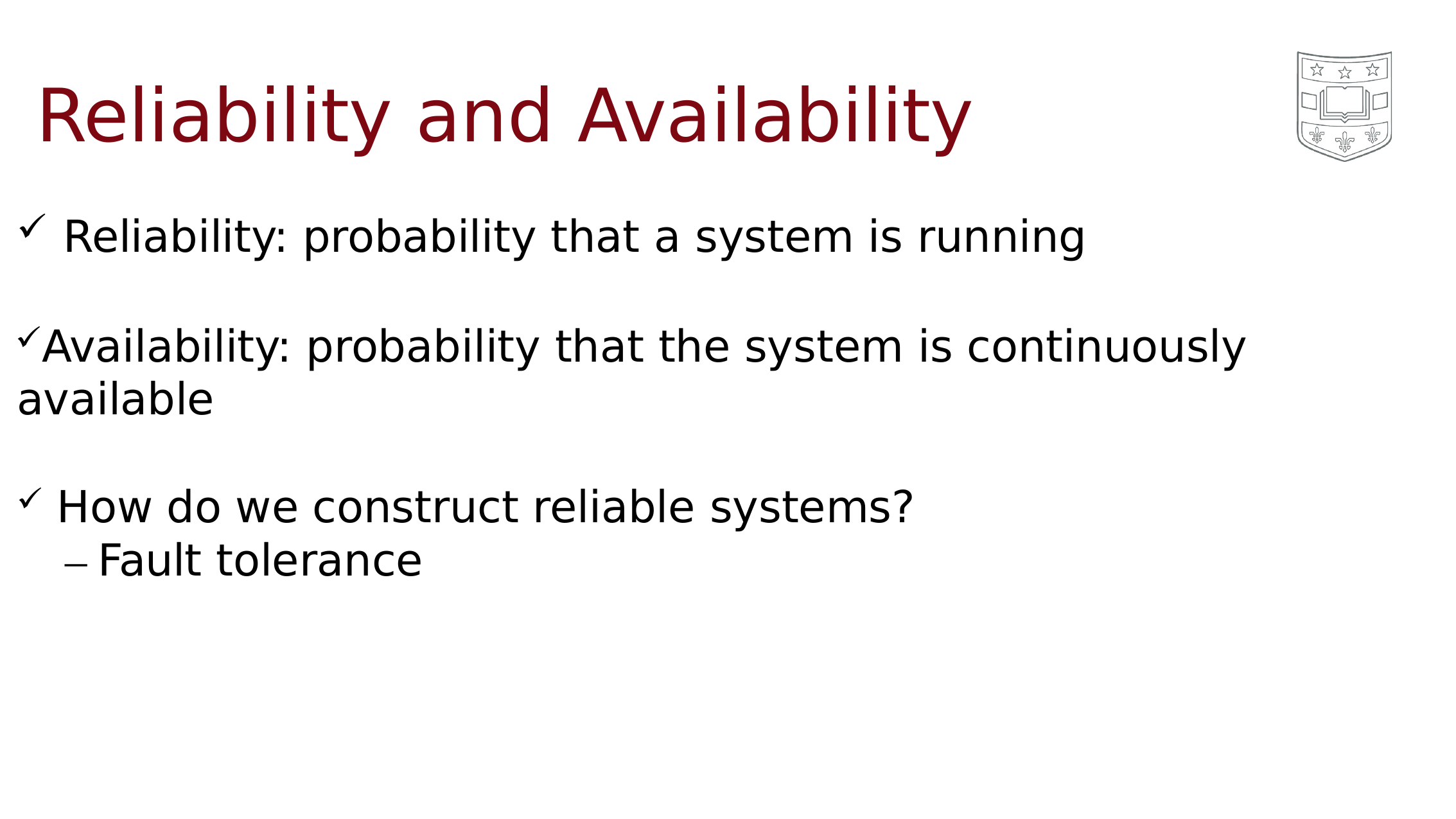

# Reliability and Availability
Reliability: probability that a system is running

Availability: probability that the system is continuously  available

How do we construct reliable systems?
– Fault tolerance